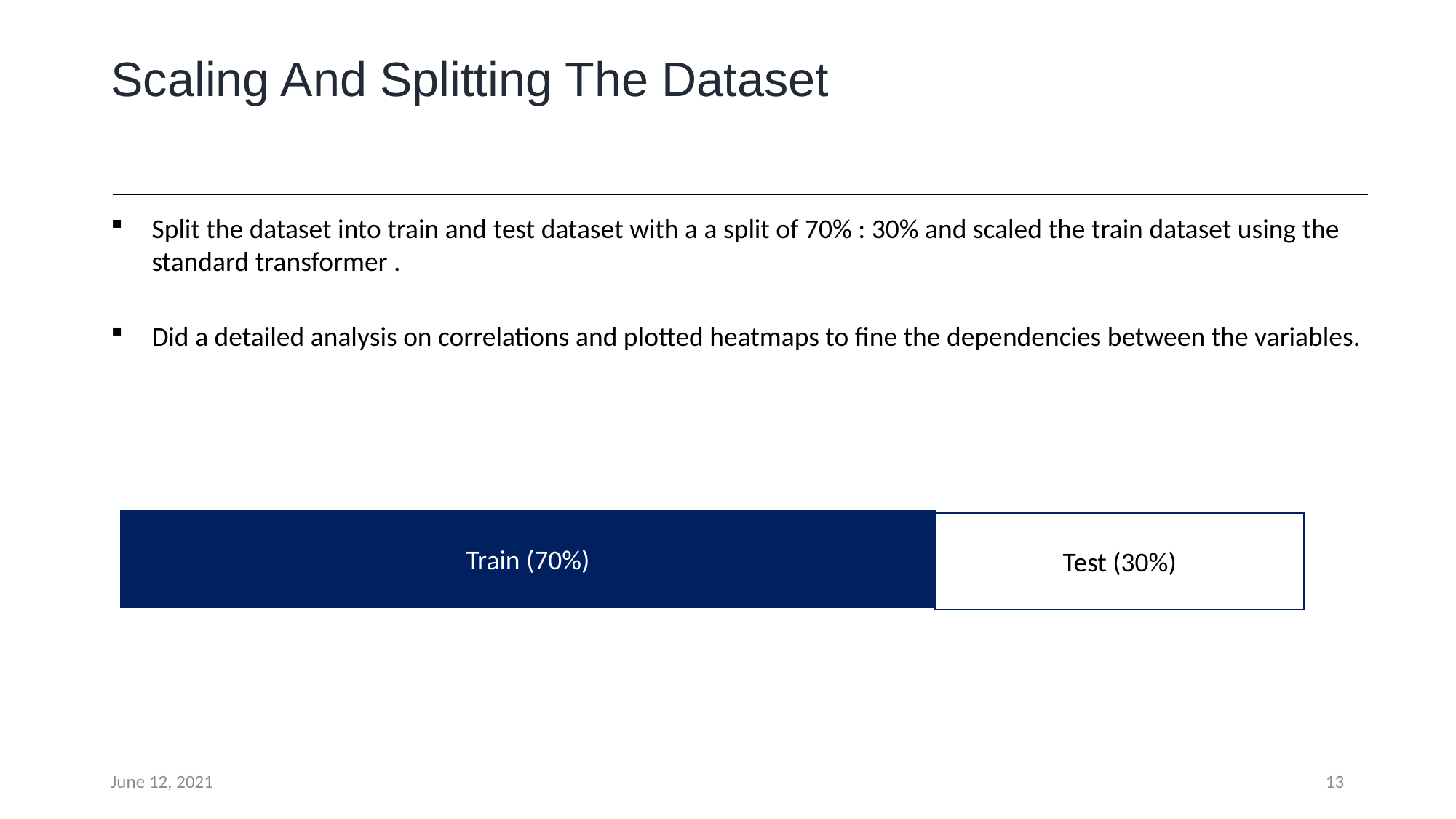

# Scaling And Splitting The Dataset

Split the dataset into train and test dataset with a a split of 70% : 30% and scaled the train dataset using the standard transformer .

Did a detailed analysis on correlations and plotted heatmaps to fine the dependencies between the variables.
Train (70%)
Test (30%)
June 12, 2021
13